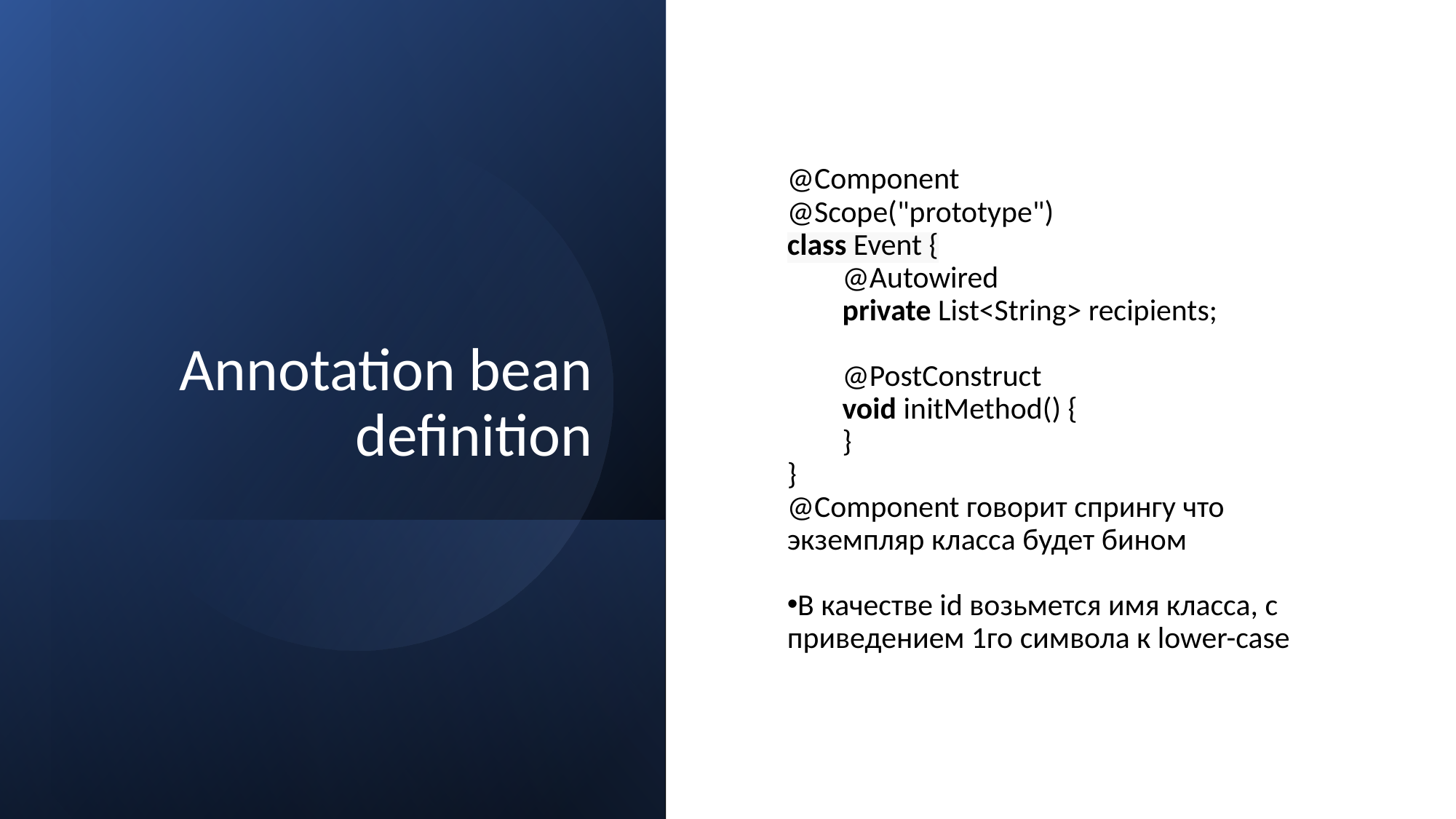

# Annotation bean definition

@Component
@Scope("prototype")
class Event {
        @Autowired
        private List<String> recipients;

        @PostConstruct
        void initMethod() {
        }
}
@Component говорит спрингу что экземпляр класса будет бином
В качестве id возьмется имя класса, с приведением 1го символа к lower-case